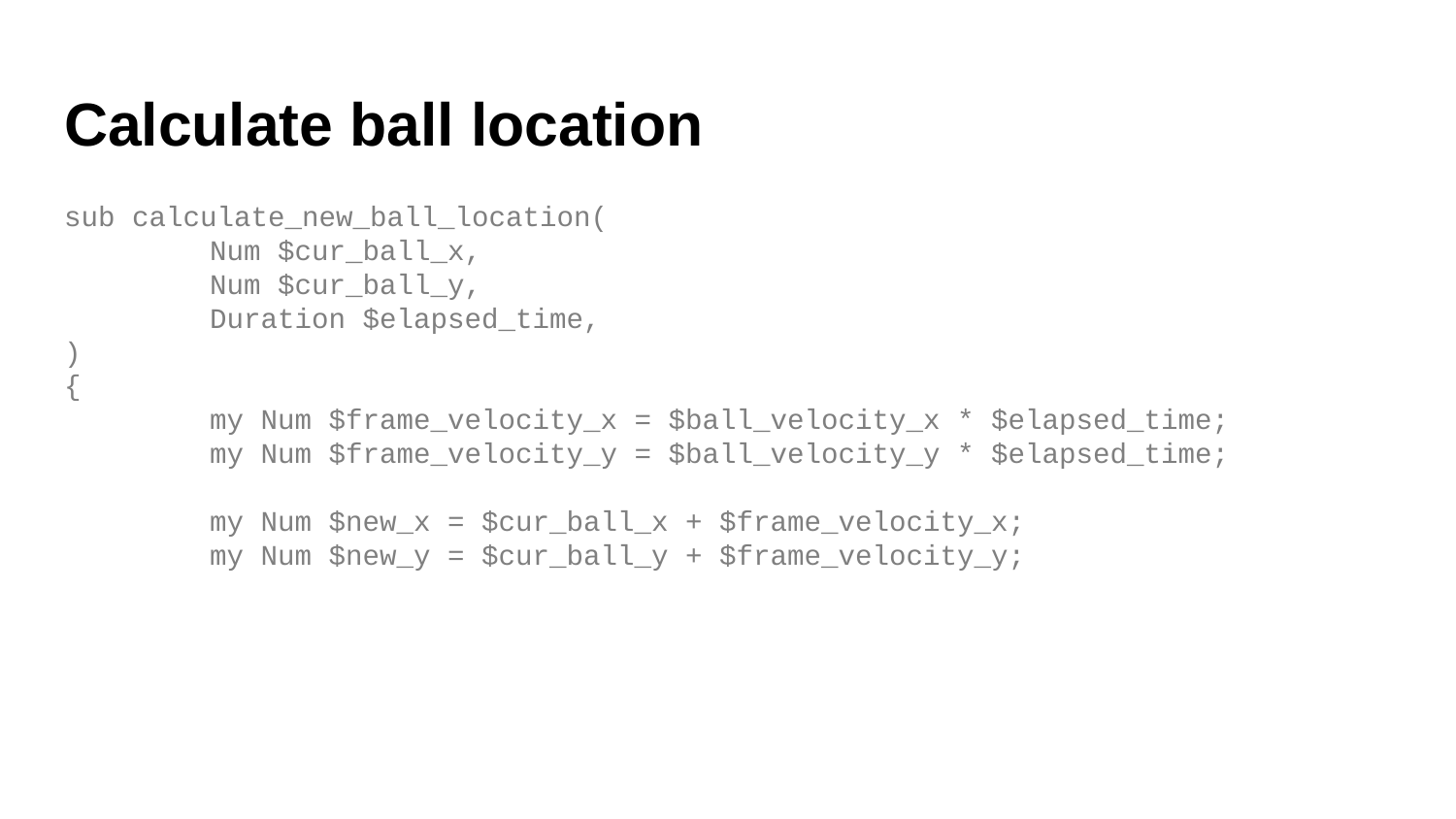

# Calculate ball location
sub calculate_new_ball_location(
	Num $cur_ball_x,
	Num $cur_ball_y,
	Duration $elapsed_time,
)
{
	my Num $frame_velocity_x = $ball_velocity_x * $elapsed_time;
	my Num $frame_velocity_y = $ball_velocity_y * $elapsed_time;

	my Num $new_x = $cur_ball_x + $frame_velocity_x;
	my Num $new_y = $cur_ball_y + $frame_velocity_y;